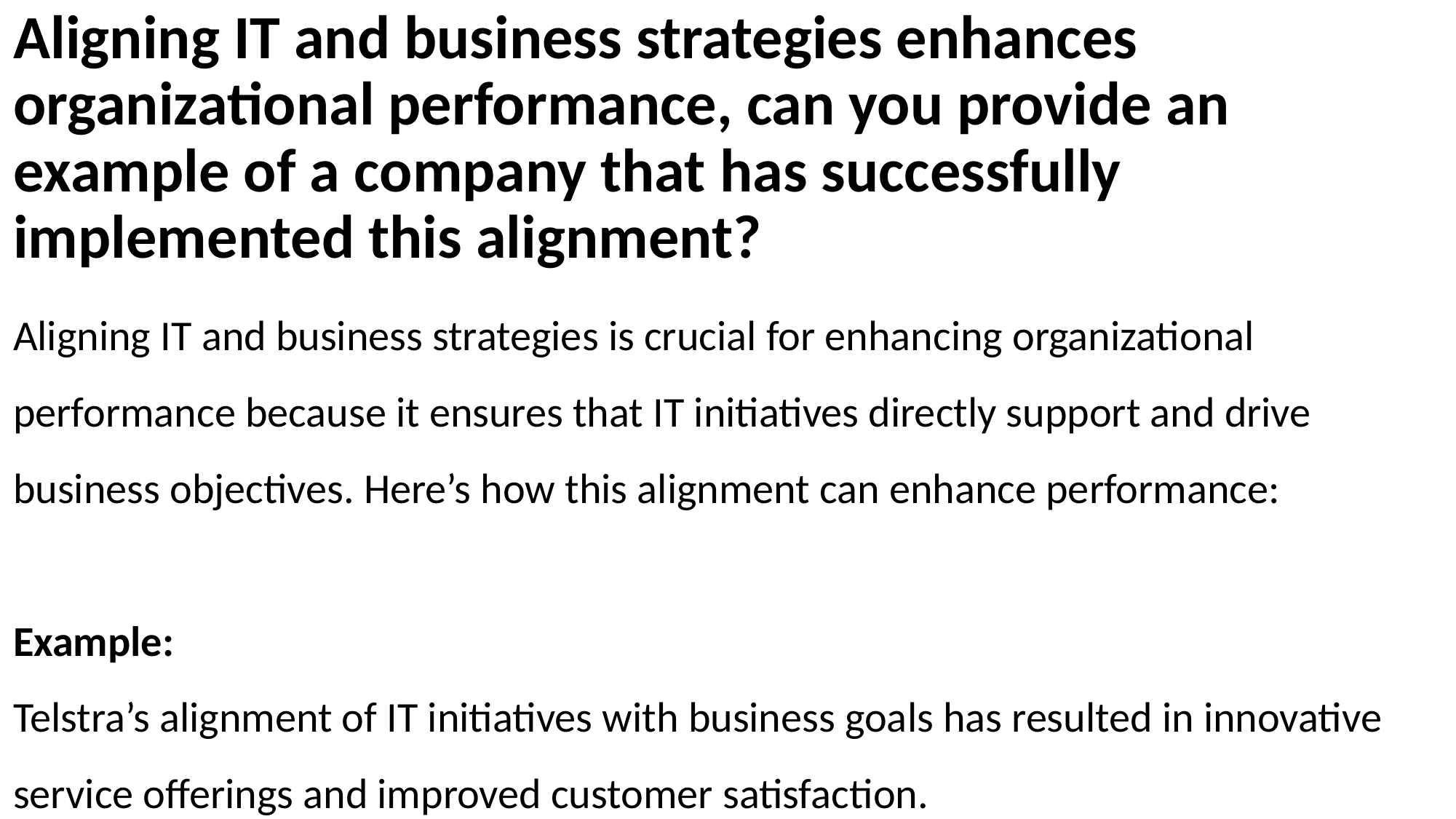

# Aligning IT and business strategies enhances organizational performance, can you provide an example of a company that has successfully implemented this alignment?
Aligning IT and business strategies is crucial for enhancing organizational performance because it ensures that IT initiatives directly support and drive business objectives. Here’s how this alignment can enhance performance:

Example:
Telstra’s alignment of IT initiatives with business goals has resulted in innovative service offerings and improved customer satisfaction.